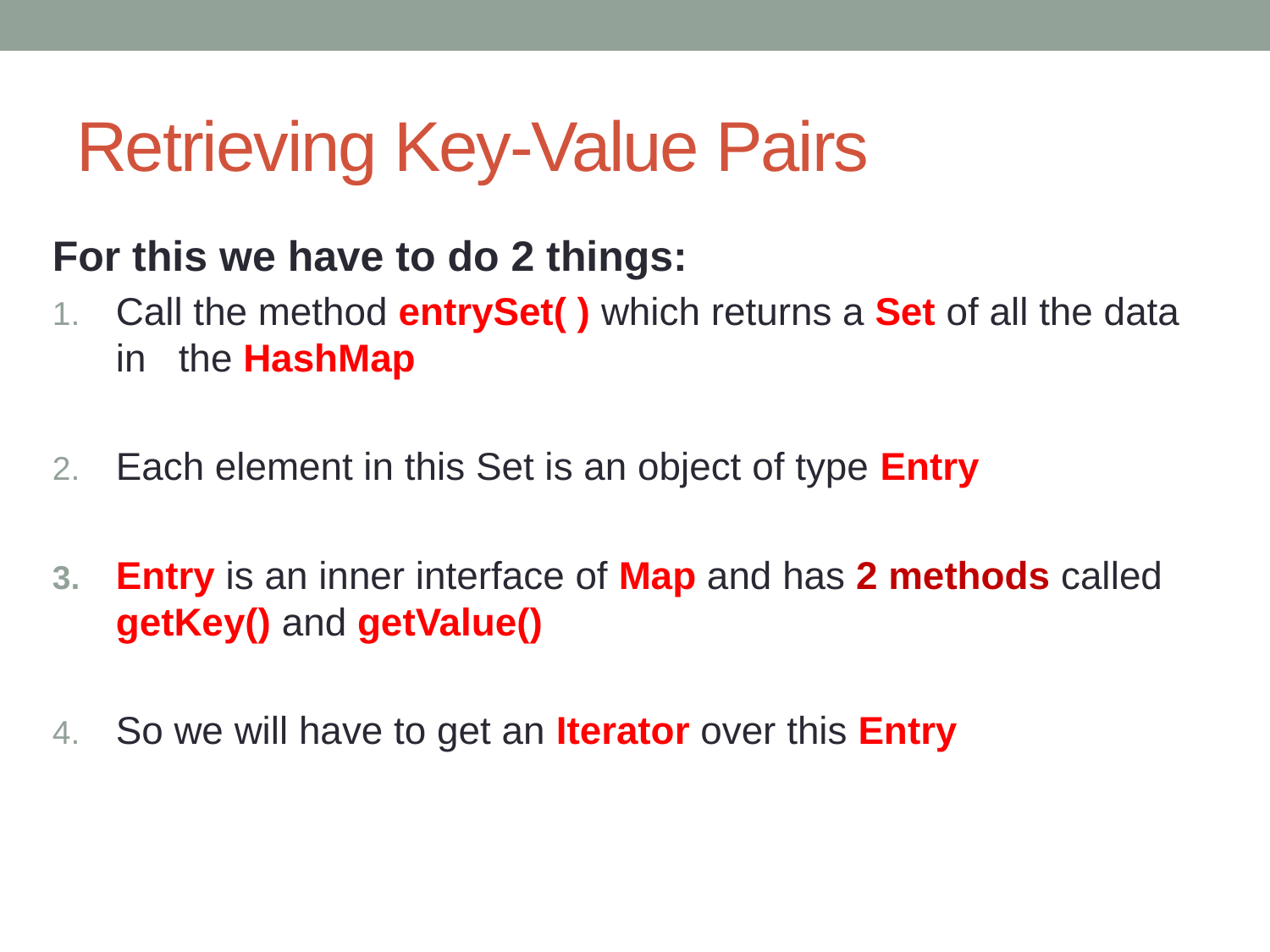

# Retrieving Key-Value Pairs
For this we have to do 2 things:
Call the method entrySet( ) which returns a Set of all the data in   the HashMap

Each element in this Set is an object of type Entry

Entry is an inner interface of Map and has 2 methods called getKey() and getValue()

So we will have to get an Iterator over this Entry